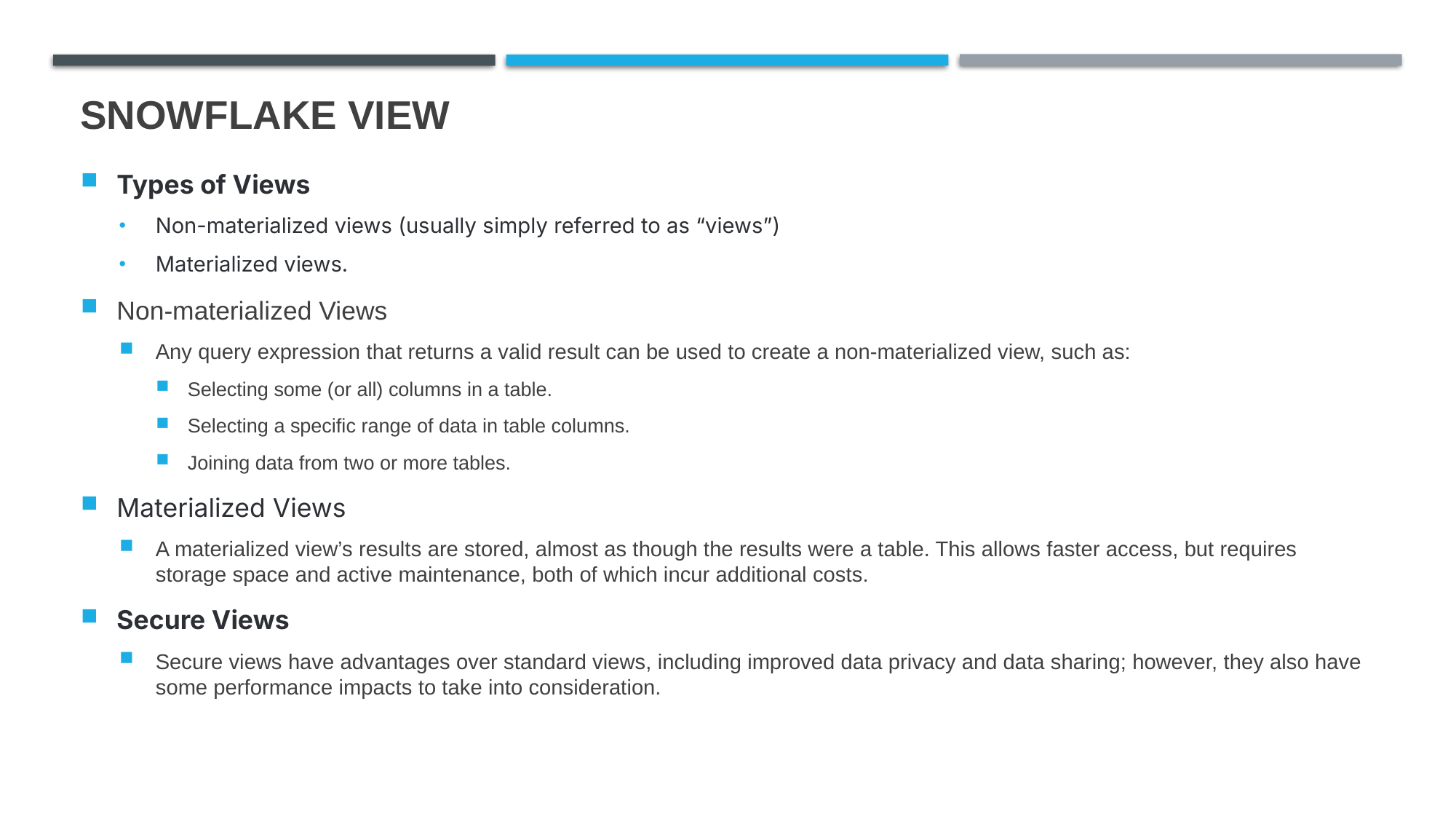

# Snowflake View
Types of Views
Non-materialized views (usually simply referred to as “views”)
Materialized views.
Non-materialized Views
Any query expression that returns a valid result can be used to create a non-materialized view, such as:
Selecting some (or all) columns in a table.
Selecting a specific range of data in table columns.
Joining data from two or more tables.
Materialized Views
A materialized view’s results are stored, almost as though the results were a table. This allows faster access, but requires storage space and active maintenance, both of which incur additional costs.
Secure Views
Secure views have advantages over standard views, including improved data privacy and data sharing; however, they also have some performance impacts to take into consideration.